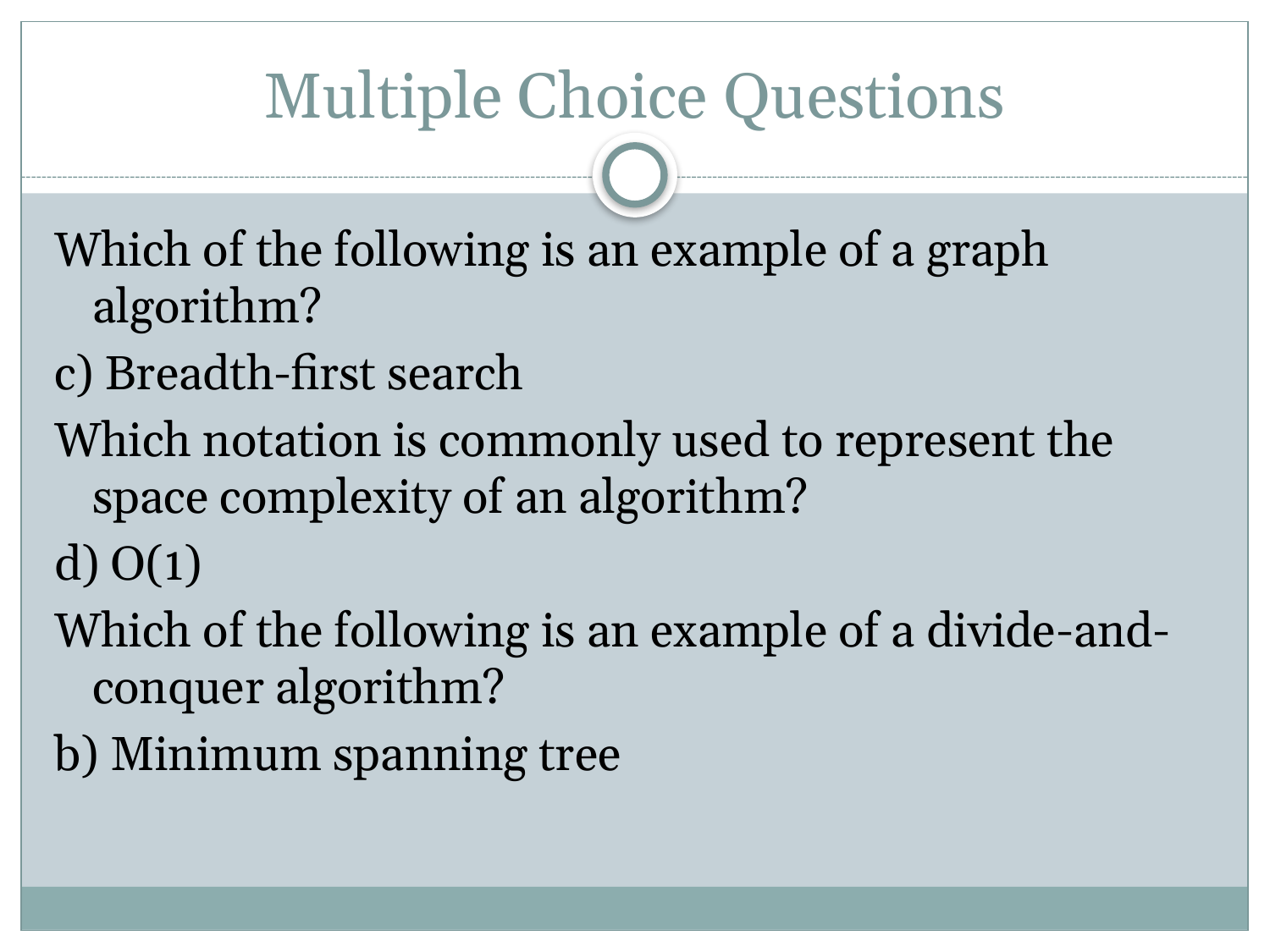

# Multiple Choice Questions
Which of the following is an example of a graph algorithm?
c) Breadth-first search
Which notation is commonly used to represent the space complexity of an algorithm?
d) O(1)
Which of the following is an example of a divide-and-conquer algorithm?
b) Minimum spanning tree